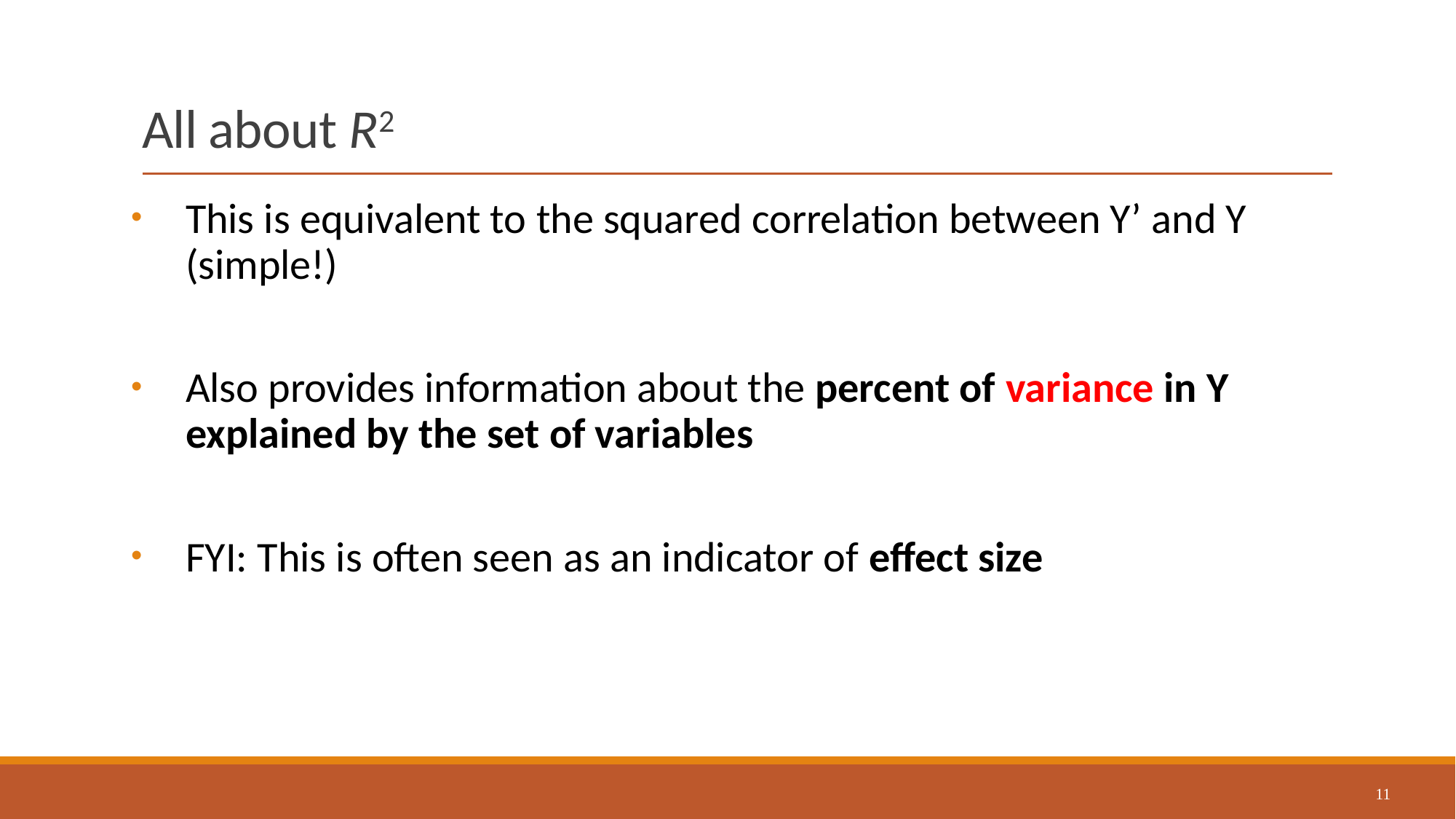

# All about R2
This is equivalent to the squared correlation between Y’ and Y (simple!)

Also provides information about the percent of variance in Y explained by the set of variables

FYI: This is often seen as an indicator of effect size

11